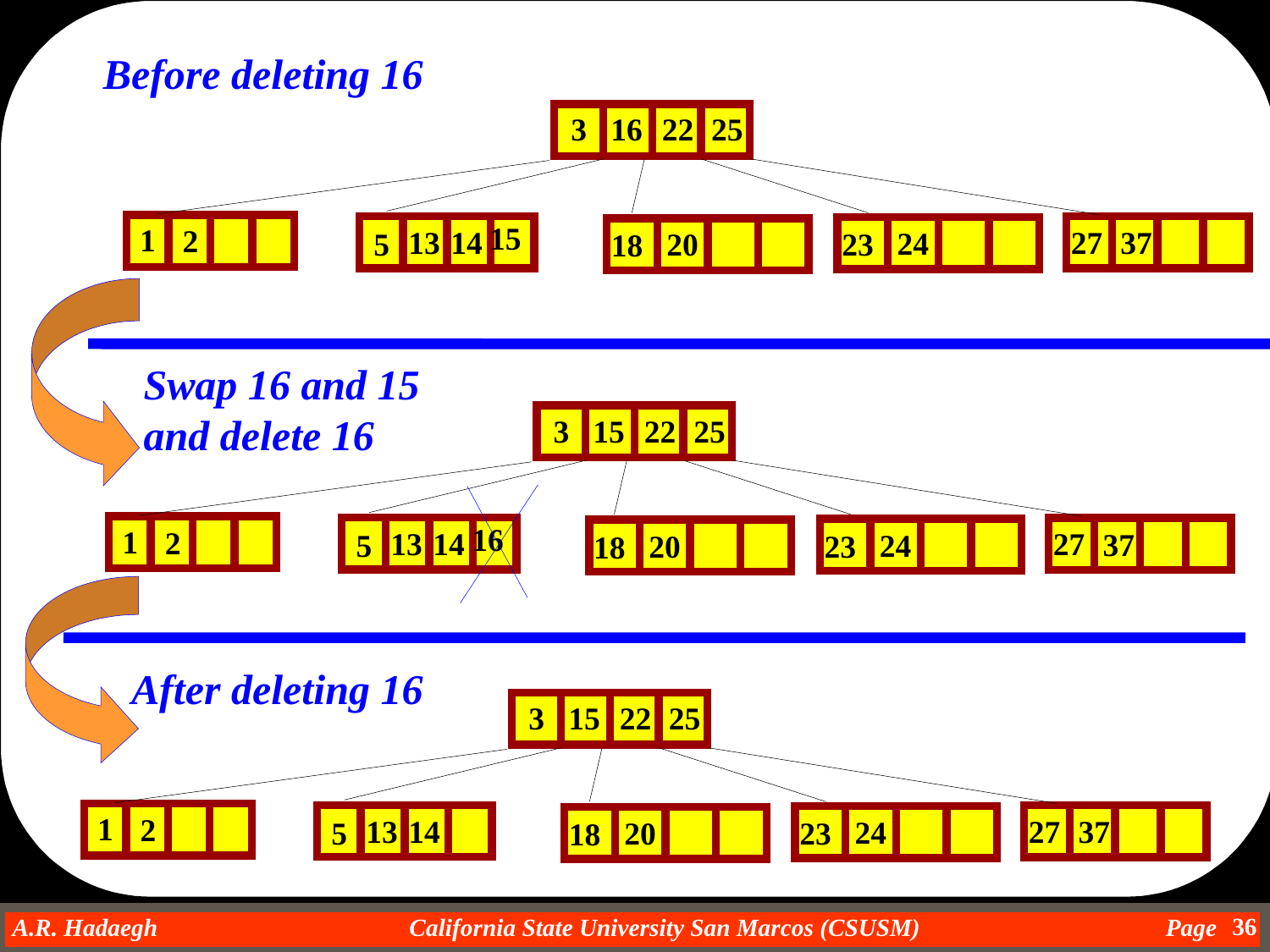

Before deleting 16
3
16
22
25

15
1

2

27
13
14

37

24

5

20
23

18

Swap 16 and 15 and delete 16
3
15
22
25

16
1

2

27
13
14

37

24

5

20
23

18

After deleting 16
3
15
22
25

1

2

27
13
14

37

24

5

20
23

18
36